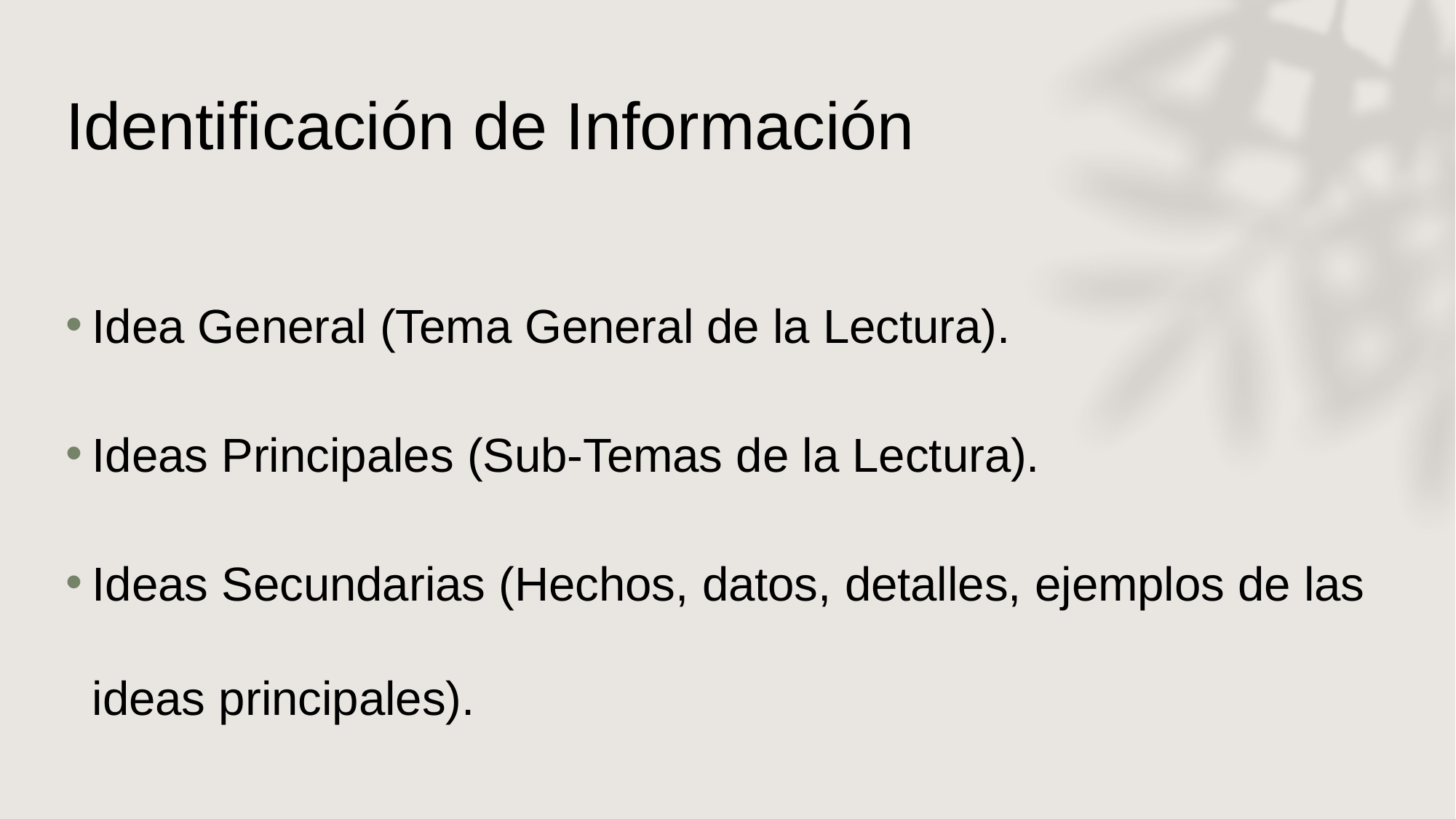

# Identificación de Información
Idea General (Tema General de la Lectura).
Ideas Principales (Sub-Temas de la Lectura).
Ideas Secundarias (Hechos, datos, detalles, ejemplos de las ideas principales).